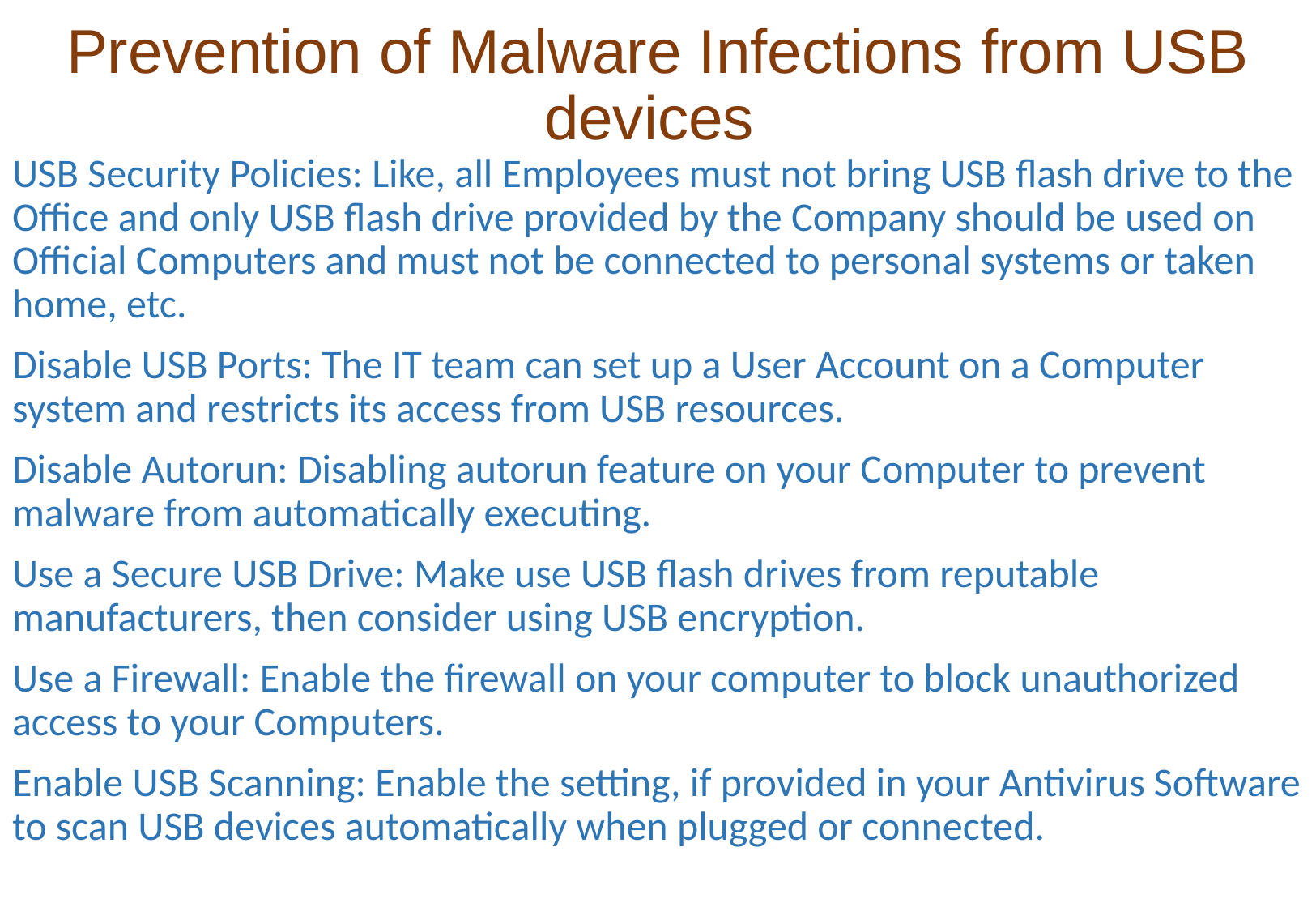

# Prevention of Malware Infections from USB devices
USB Security Policies: Like, all Employees must not bring USB flash drive to the Office and only USB flash drive provided by the Company should be used on Official Computers and must not be connected to personal systems or taken home, etc.
Disable USB Ports: The IT team can set up a User Account on a Computer system and restricts its access from USB resources.
Disable Autorun: Disabling autorun feature on your Computer to prevent malware from automatically executing.
Use a Secure USB Drive: Make use USB flash drives from reputable manufacturers, then consider using USB encryption.
Use a Firewall: Enable the firewall on your computer to block unauthorized access to your Computers.
Enable USB Scanning: Enable the setting, if provided in your Antivirus Software to scan USB devices automatically when plugged or connected.